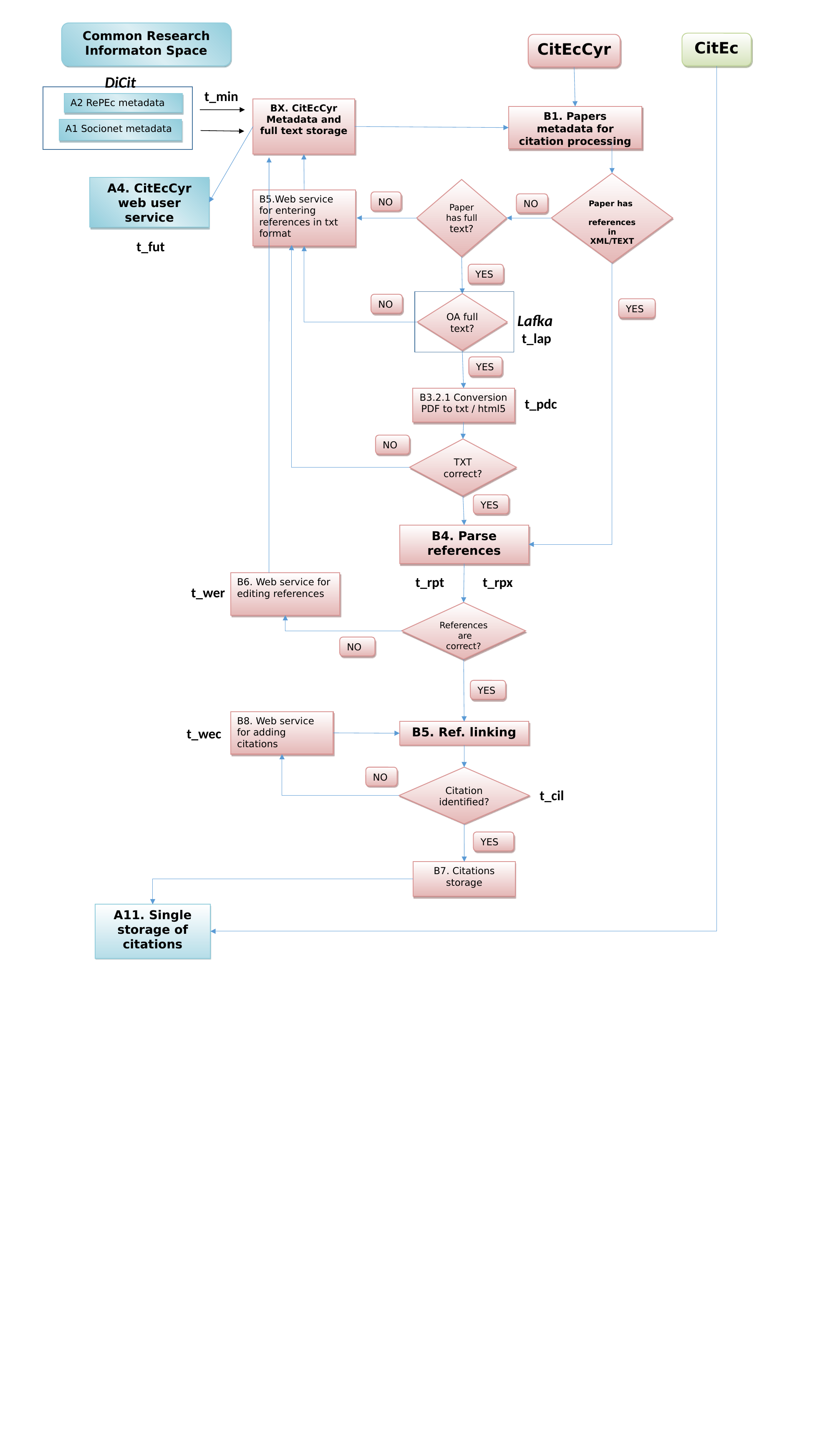

Common Research Informaton Space
CitEc
CitEcCyr

DiCit
t_min

A2 RePEc metadata
BX. CitEcCyr Metadata and full text storage
B1. Papers metadata for citation processing

A1 Socionet metadata

Paper has   references in XML/TEXT
A4. CitEcCyr web user service
Paper has full text?
B5.Web service for entering references in txt format
NO
NO
t_fut
YES

OA full text?
NO
YES
Lafka
t_lap
YES
B3.2.1 Conversion PDF to txt / html5
t_pdc
NO
TXT correct?
YES
B4. Parse references
t_rpx
t_rpt
B6. Web service for editing references
t_wer
References  are correct?
NO
YES
B8. Web service for adding citations
t_wec
B5. Ref. linking
Citation identified?
NO
t_cil
YES
B7. Citations storage
A11. Single storage of citations